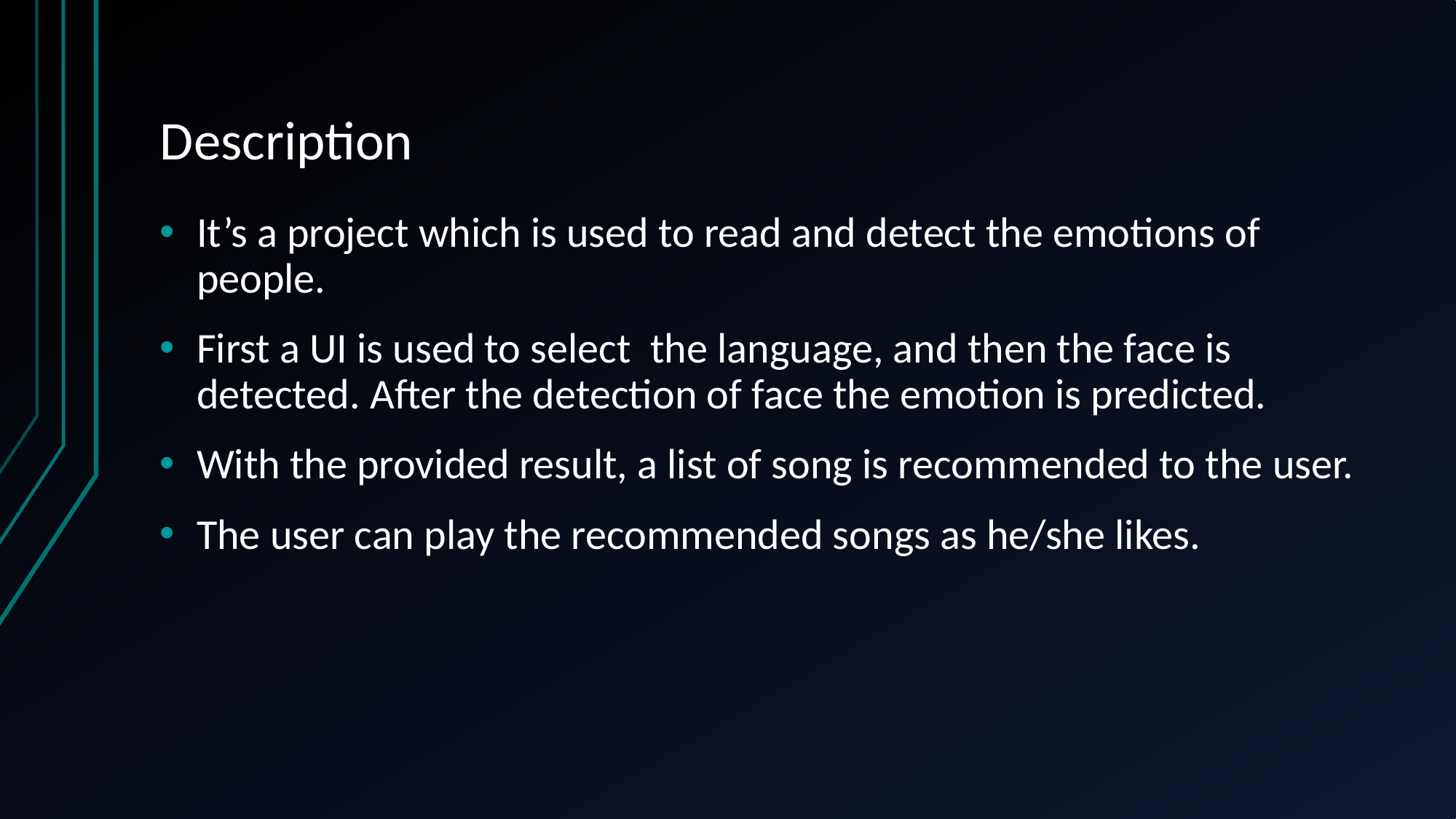

# Description
It’s a project which is used to read and detect the emotions of people.
First a UI is used to select  the language, and then the face is detected. After the detection of face the emotion is predicted.
With the provided result, a list of song is recommended to the user.
The user can play the recommended songs as he/she likes.